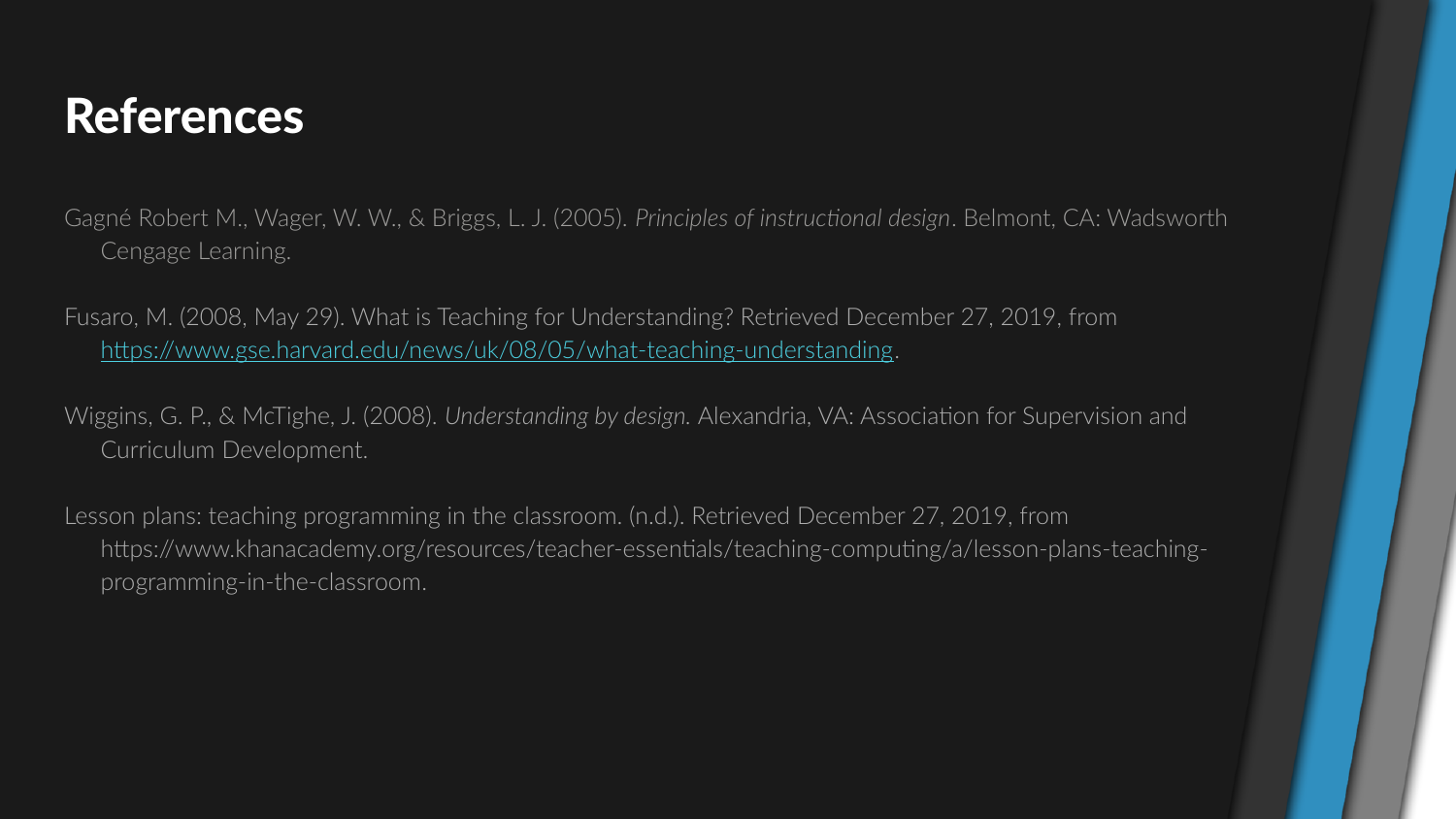

# References
Gagné Robert M., Wager, W. W., & Briggs, L. J. (2005). Principles of instructional design. Belmont, CA: Wadsworth Cengage Learning.
Fusaro, M. (2008, May 29). What is Teaching for Understanding? Retrieved December 27, 2019, from https://www.gse.harvard.edu/news/uk/08/05/what-teaching-understanding.
Wiggins, G. P., & McTighe, J. (2008). Understanding by design. Alexandria, VA: Association for Supervision and Curriculum Development.
Lesson plans: teaching programming in the classroom. (n.d.). Retrieved December 27, 2019, from https://www.khanacademy.org/resources/teacher-essentials/teaching-computing/a/lesson-plans-teaching-programming-in-the-classroom.